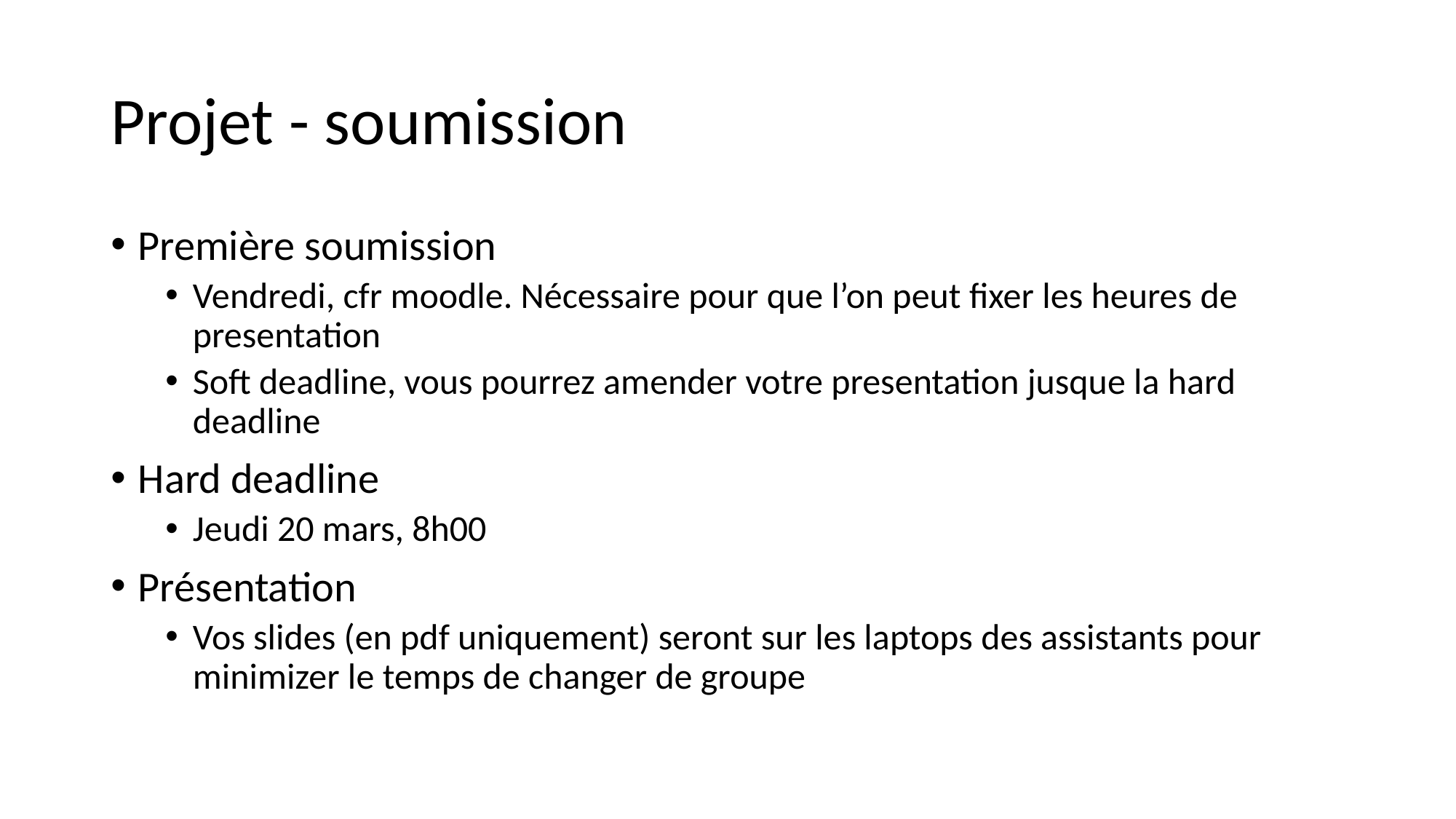

# Projet - soumission
Première soumission
Vendredi, cfr moodle. Nécessaire pour que l’on peut fixer les heures de presentation
Soft deadline, vous pourrez amender votre presentation jusque la hard deadline
Hard deadline
Jeudi 20 mars, 8h00
Présentation
Vos slides (en pdf uniquement) seront sur les laptops des assistants pour minimizer le temps de changer de groupe